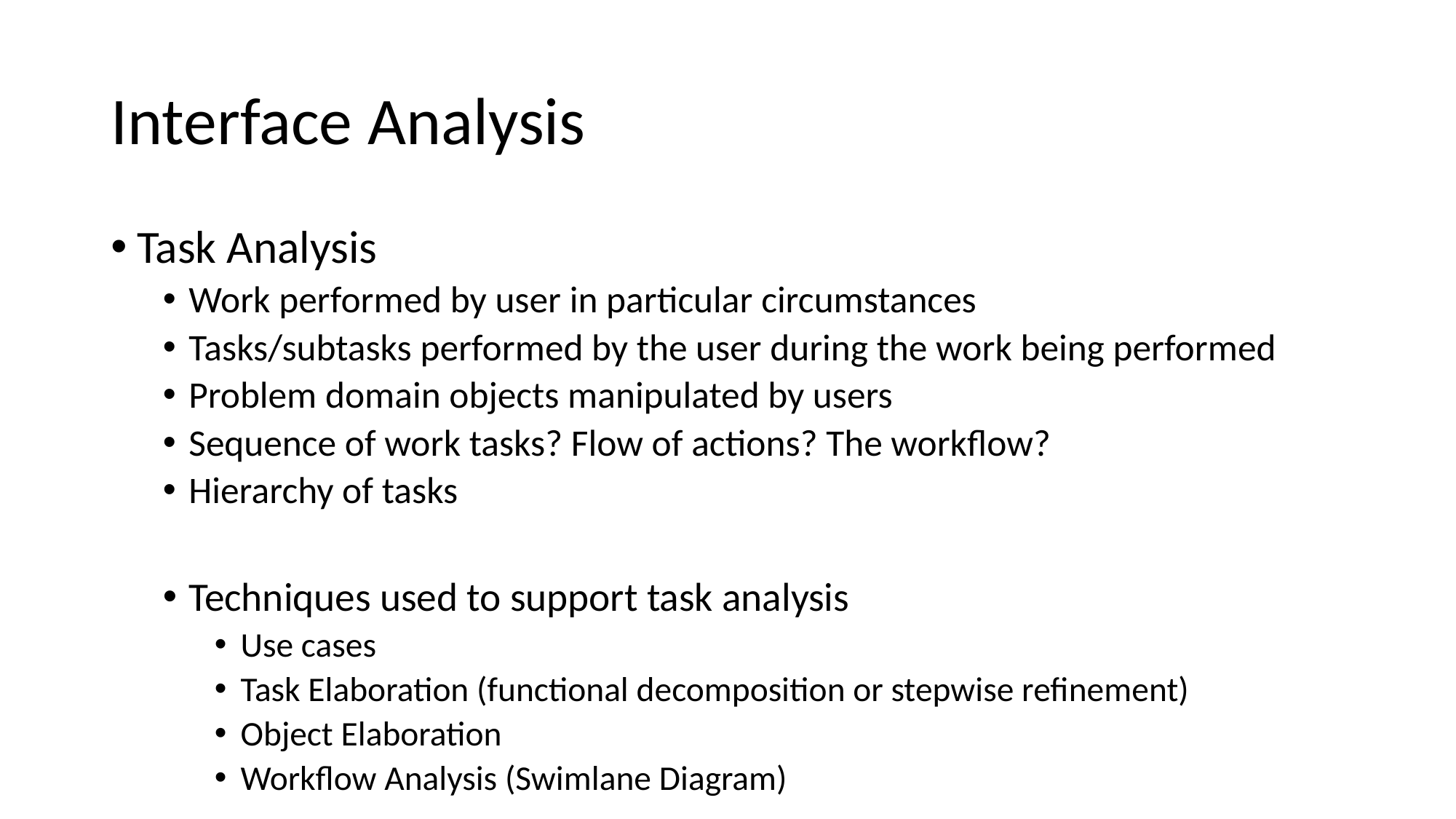

# Interface Analysis
Task Analysis
Work performed by user in particular circumstances
Tasks/subtasks performed by the user during the work being performed
Problem domain objects manipulated by users
Sequence of work tasks? Flow of actions? The workflow?
Hierarchy of tasks

Techniques used to support task analysis
Use cases
Task Elaboration (functional decomposition or stepwise refinement)
Object Elaboration
Workflow Analysis (Swimlane Diagram)